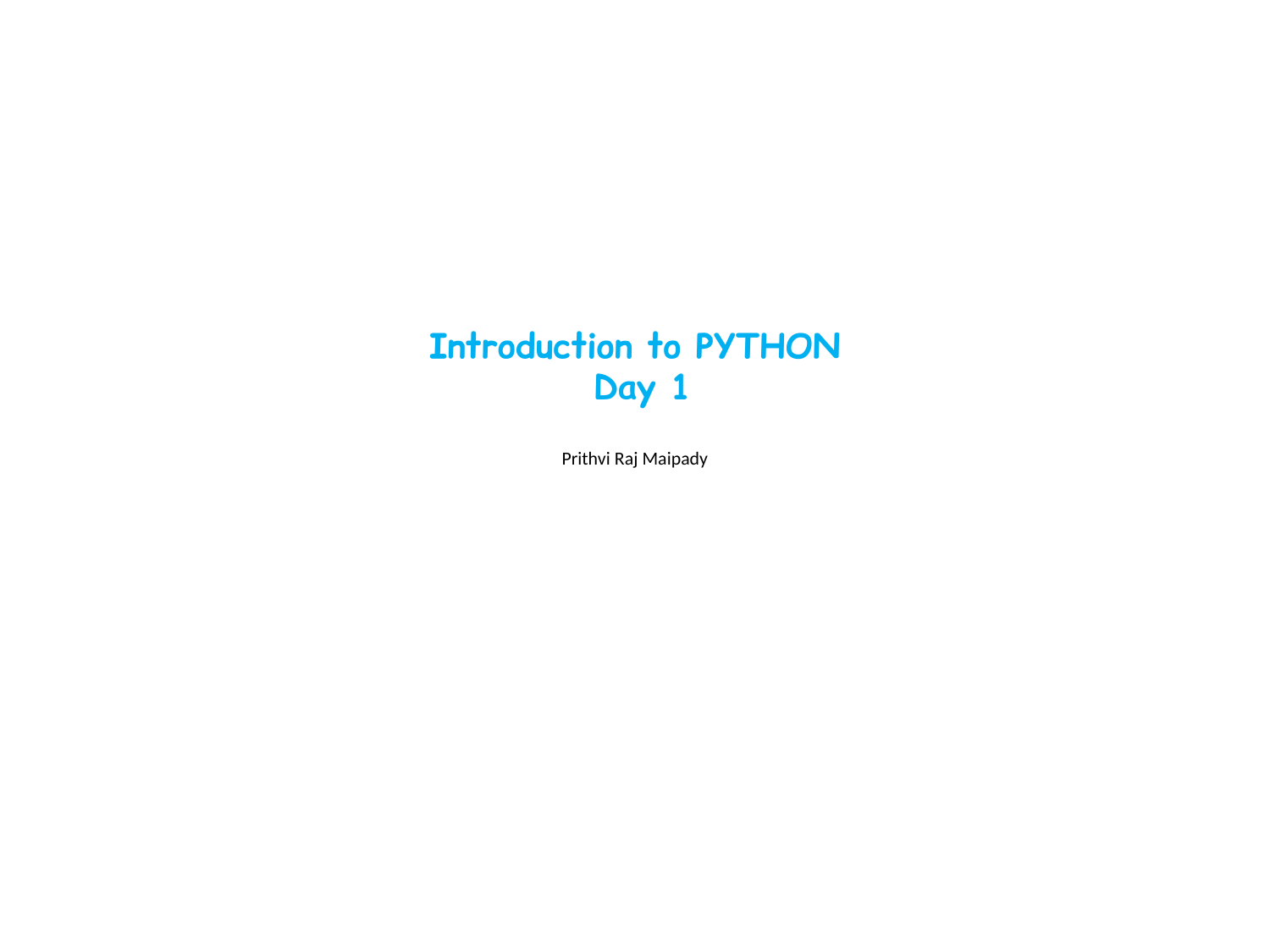

# Introduction to PYTHON Day 1 Prithvi Raj Maipady